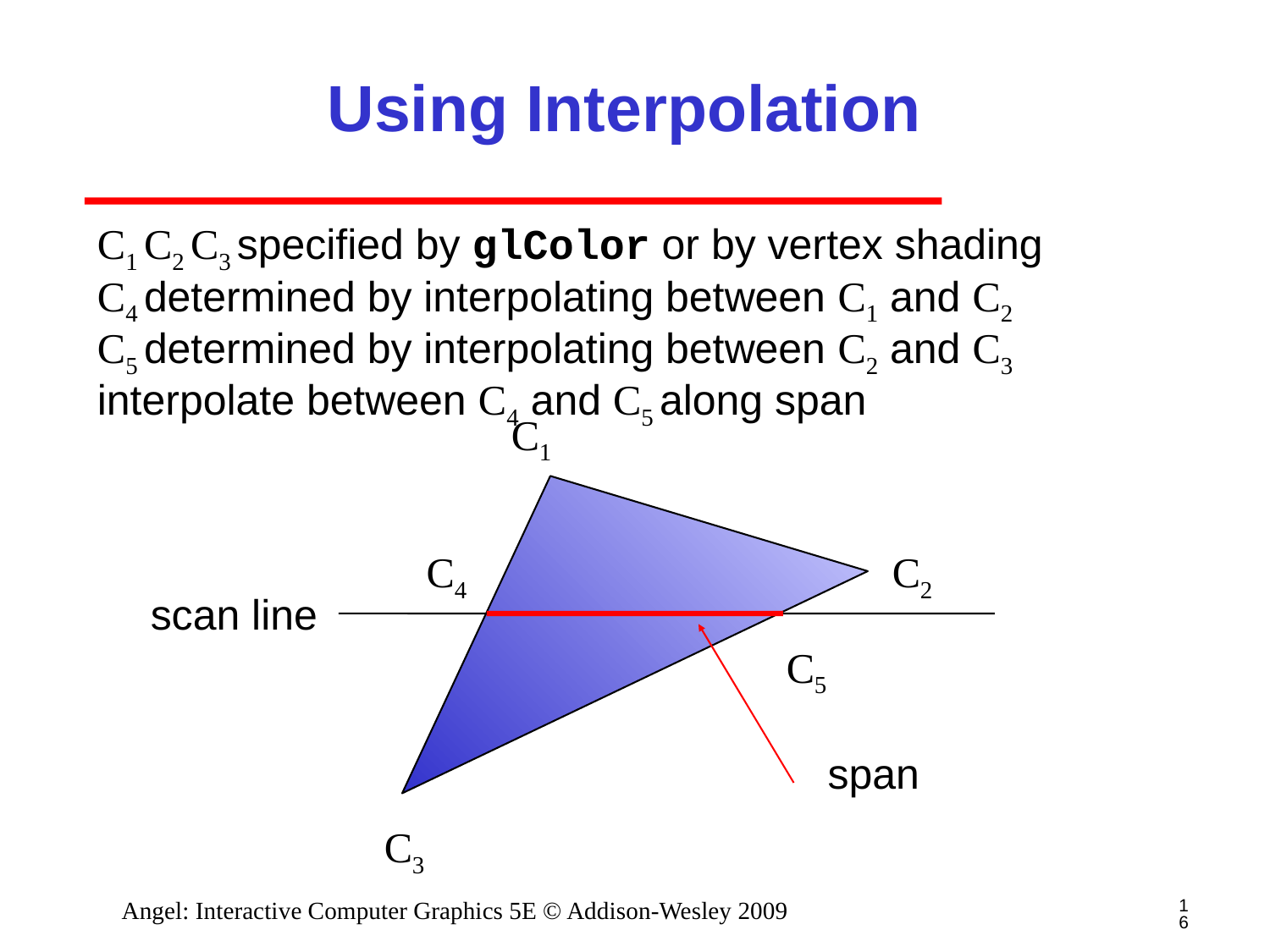

# Using Interpolation
C1 C2 C3 specified by glColor or by vertex shading
C4 determined by interpolating between C1 and C2
C5 determined by interpolating between C2 and C3
interpolate between C4 and C5 along span

C1

C4
C2
scan line

C5
span
C3
16
Angel: Interactive Computer Graphics 5E © Addison-Wesley 2009